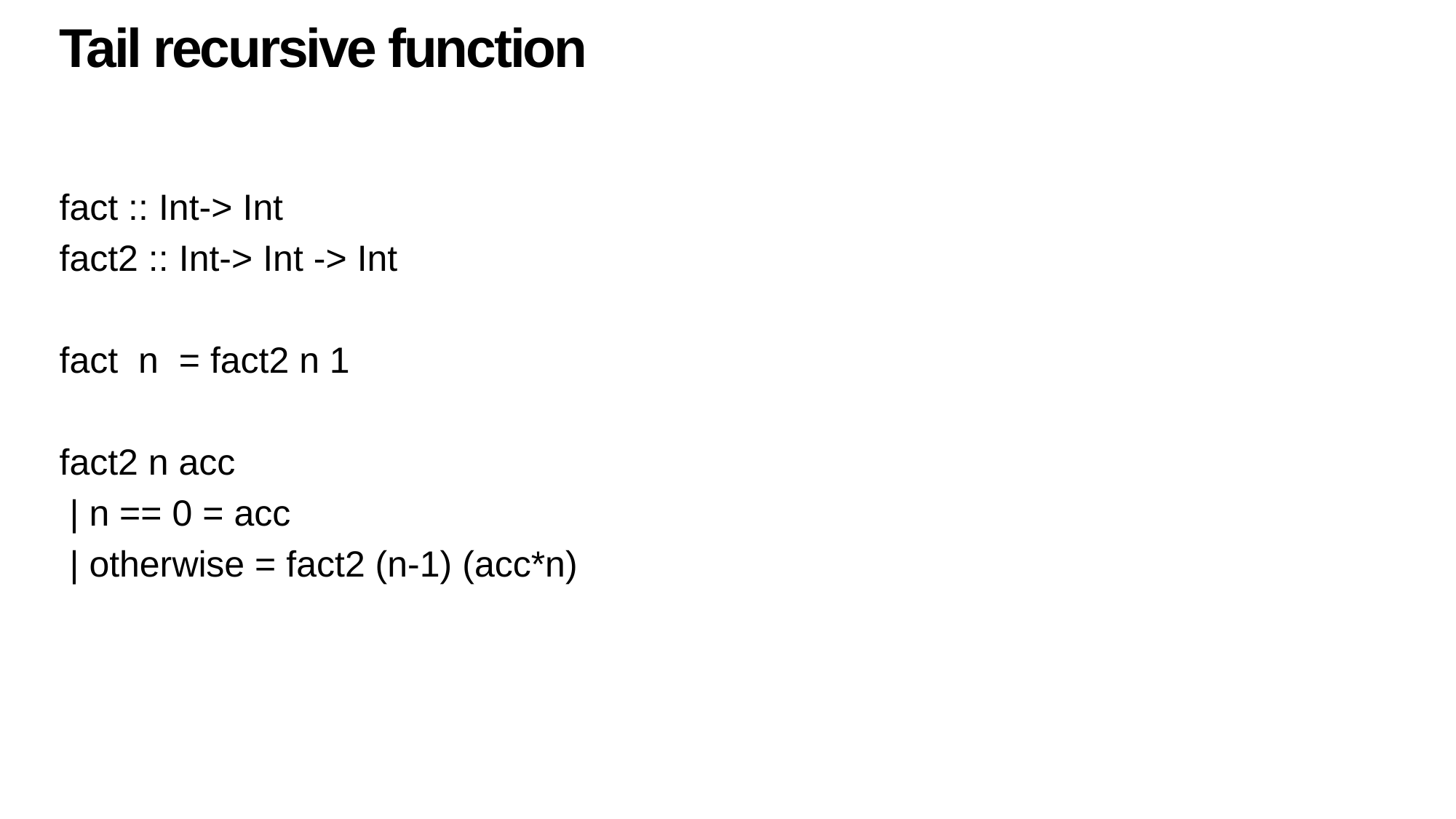

Tail recursive function
fact :: Int-> Int
fact2 :: Int-> Int -> Int

fact  n  = fact2 n 1

fact2 n acc
 | n == 0 = acc
 | otherwise = fact2 (n-1) (acc*n)